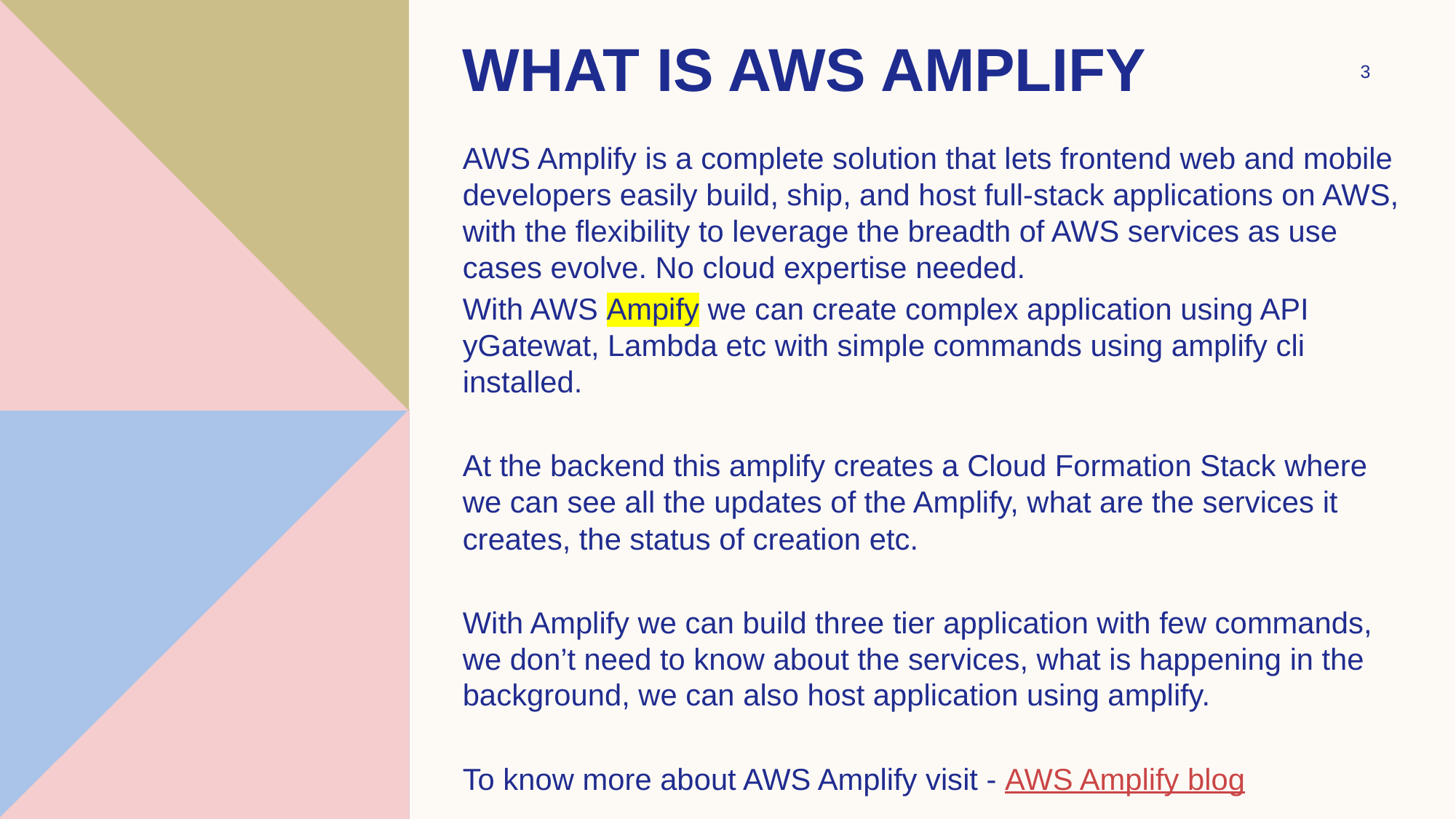

# What is aws amplify
3
AWS Amplify is a complete solution that lets frontend web and mobile developers easily build, ship, and host full-stack applications on AWS, with the flexibility to leverage the breadth of AWS services as use cases evolve. No cloud expertise needed.
With AWS Ampify we can create complex application using API yGatewat, Lambda etc with simple commands using amplify cli installed.

At the backend this amplify creates a Cloud Formation Stack where we can see all the updates of the Amplify, what are the services it creates, the status of creation etc.

With Amplify we can build three tier application with few commands, we don’t need to know about the services, what is happening in the background, we can also host application using amplify.

To know more about AWS Amplify visit - AWS Amplify blog